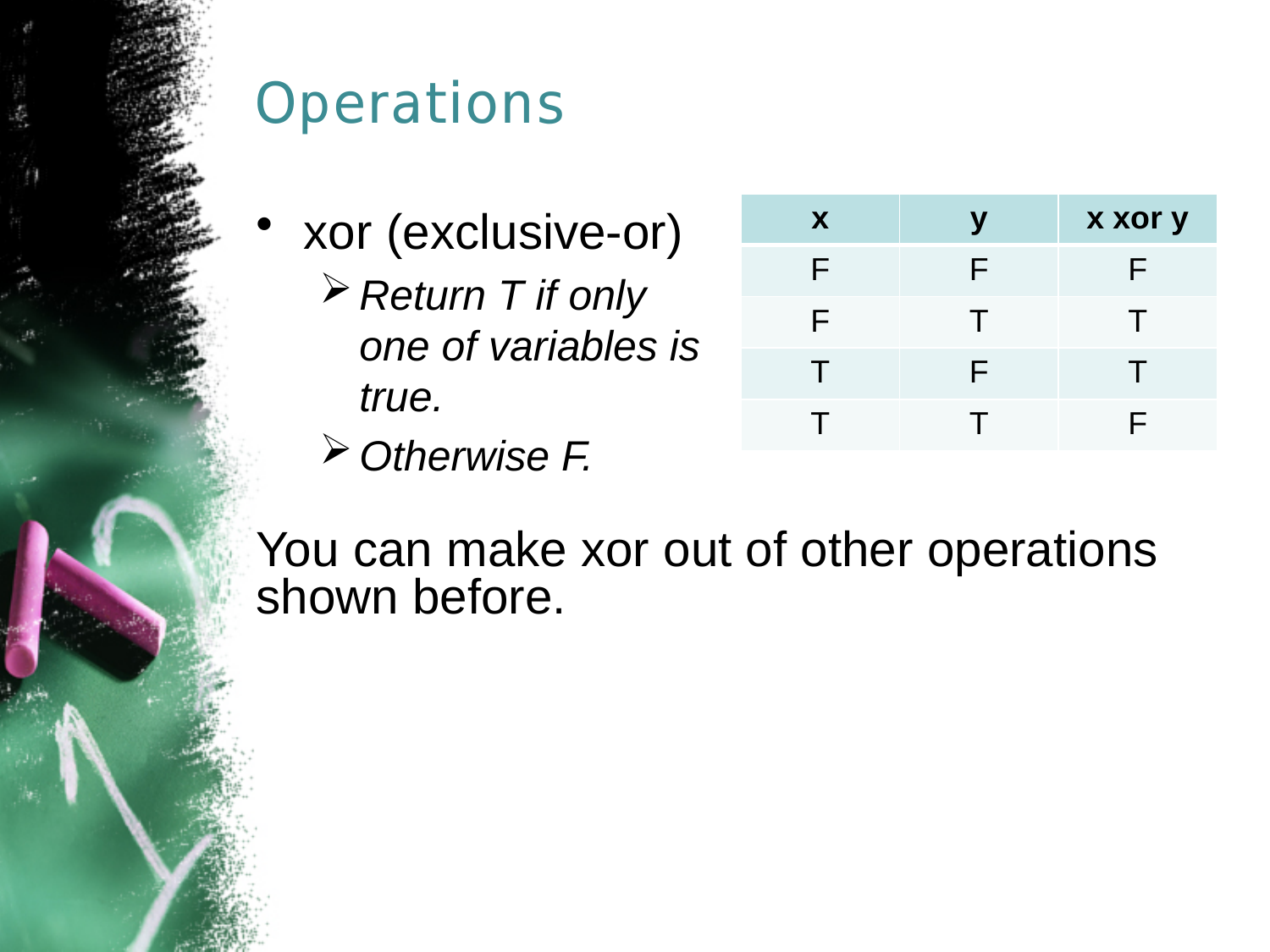

# Operations
xor (exclusive-or)
Return T if only one of variables is true.
Otherwise F.
| x | y | x xor y |
| --- | --- | --- |
| F | F | F |
| F | T | T |
| T | F | T |
| T | T | F |
You can make xor out of other operations shown before.